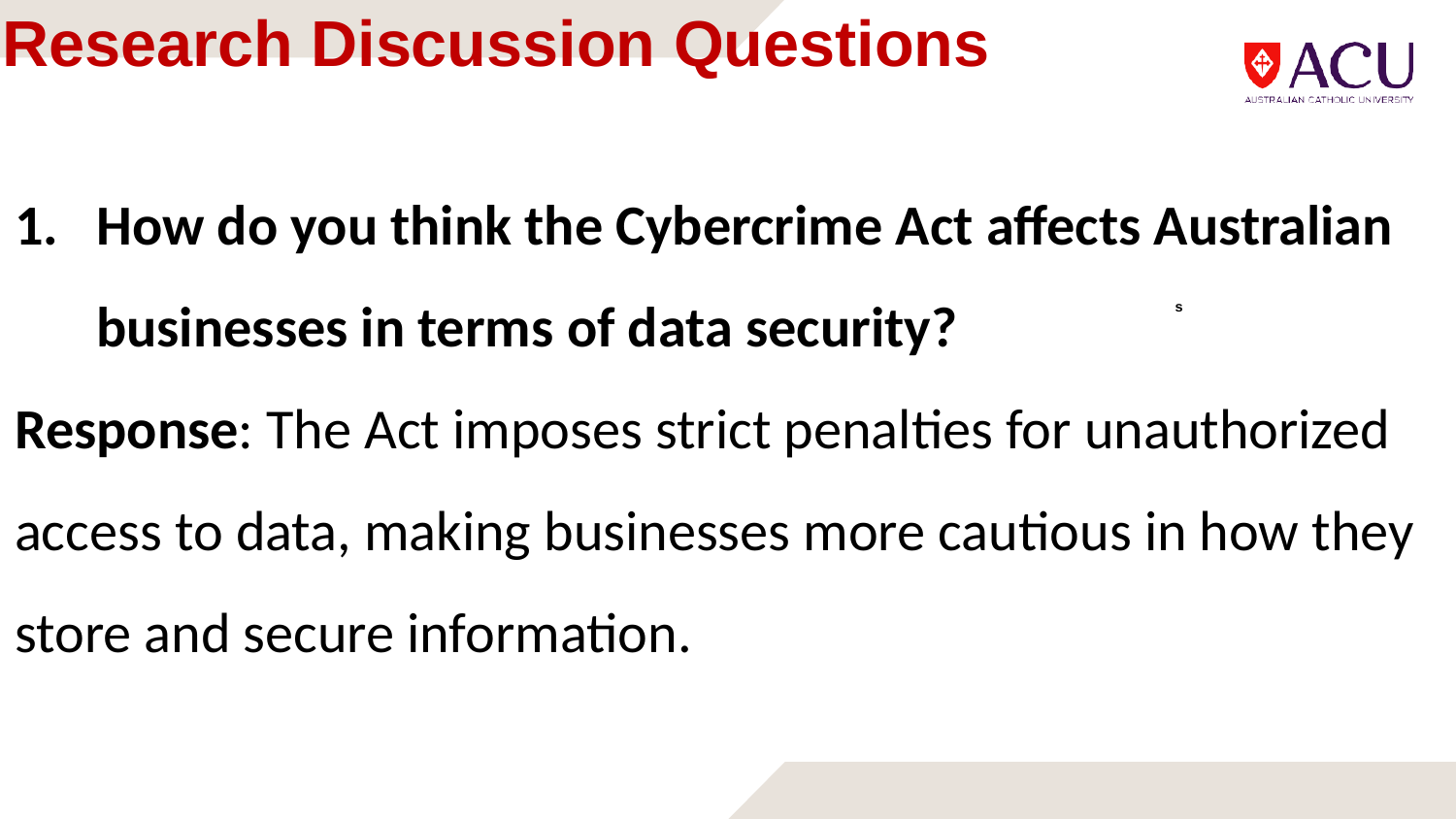

# Research Discussion Questions
How do you think the Cybercrime Act affects Australian businesses in terms of data security?
Response: The Act imposes strict penalties for unauthorized access to data, making businesses more cautious in how they store and secure information.
s